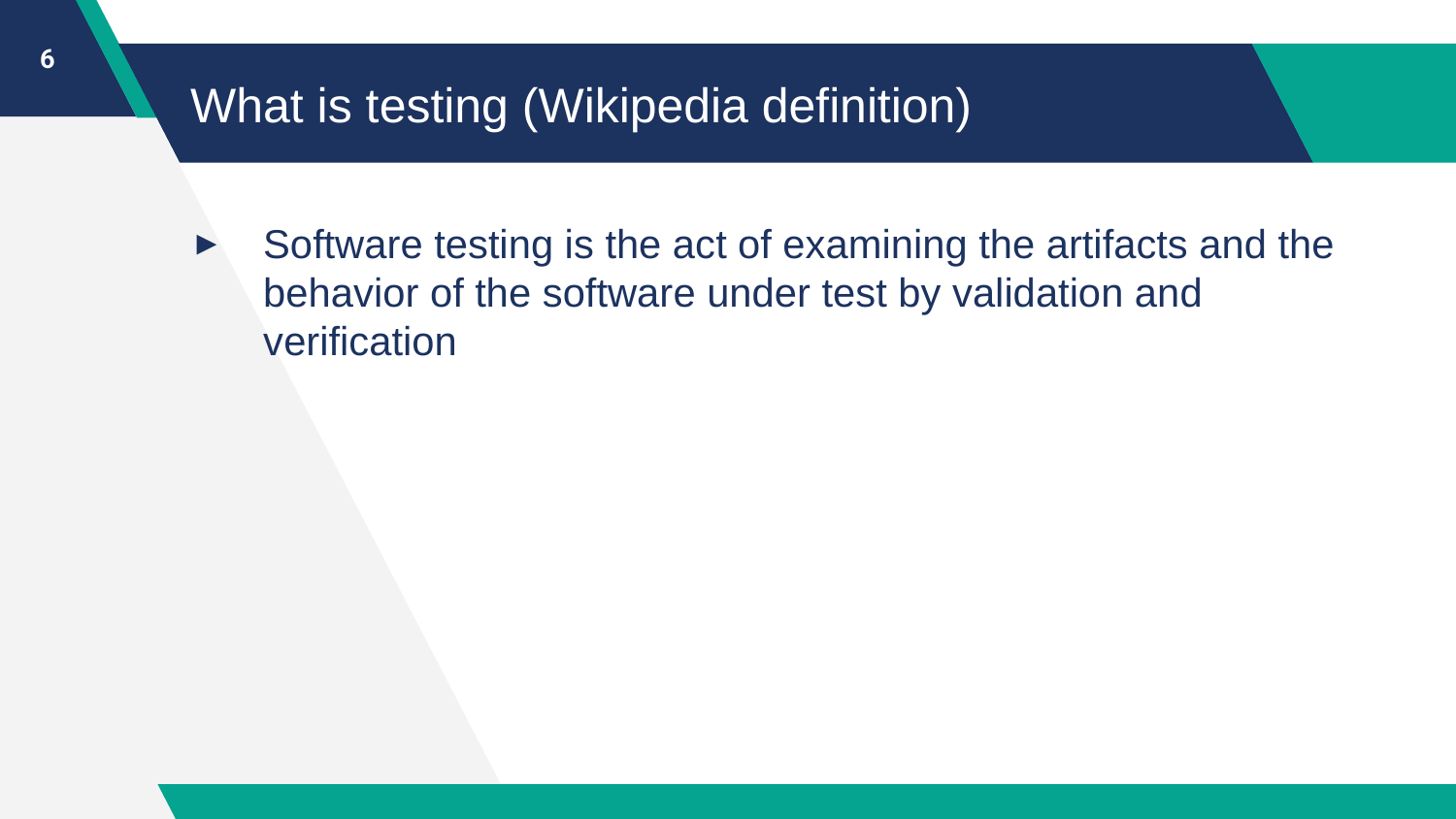

6
# What is testing (Wikipedia definition)
Software testing is the act of examining the artifacts and the behavior of the software under test by validation and verification